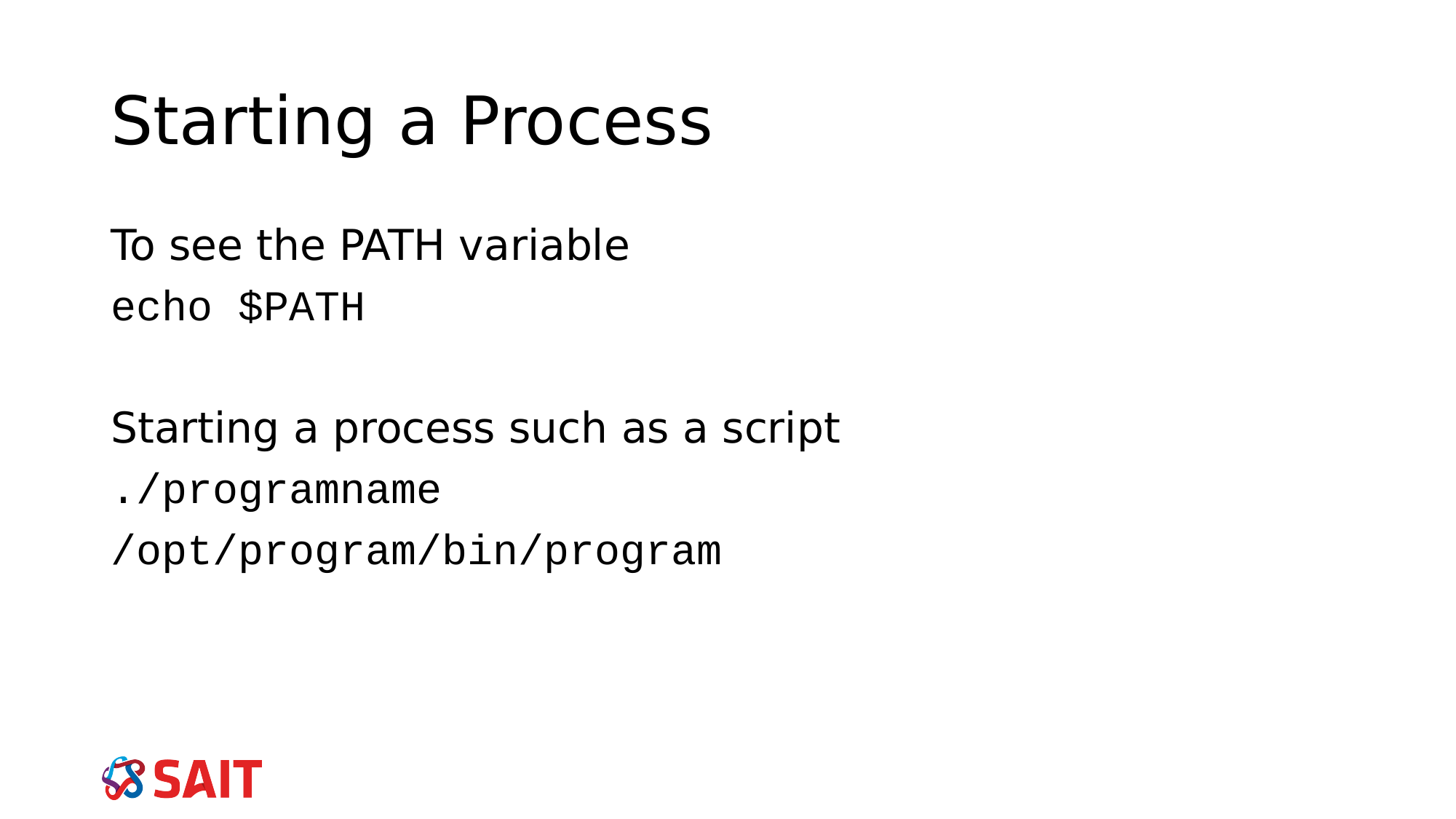

# Starting a Process
To see the PATH variable
echo $PATH

Starting a process such as a script
./programname
/opt/program/bin/program